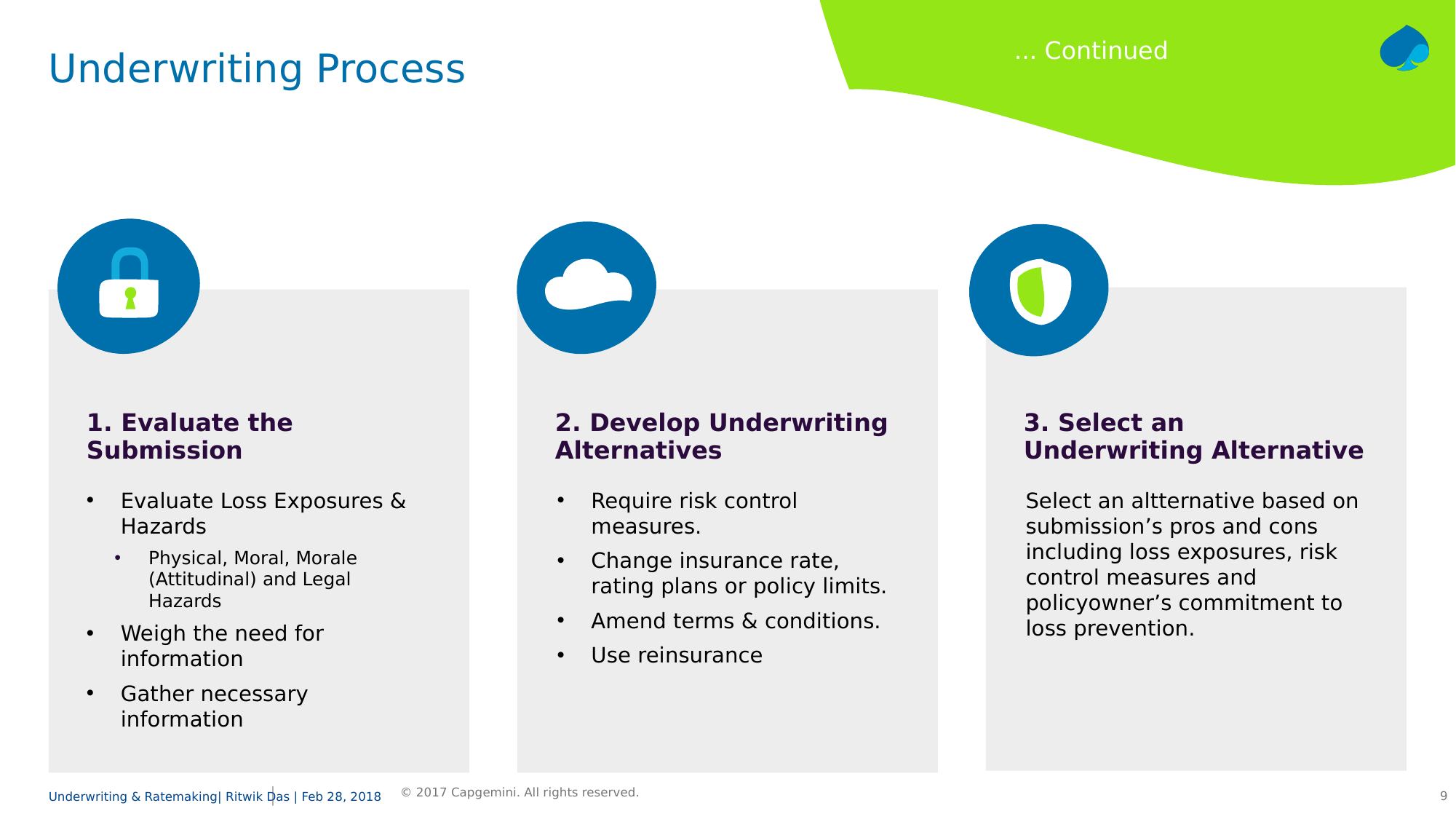

... Continued
# Underwriting Process

1. Evaluate the Submission
2. Develop Underwriting Alternatives
3. Select an Underwriting Alternative
Evaluate Loss Exposures & Hazards
Physical, Moral, Morale (Attitudinal) and Legal Hazards
Weigh the need for information
Gather necessary information
Require risk control measures.
Change insurance rate, rating plans or policy limits.
Amend terms & conditions.
Use reinsurance
Select an altternative based on submission’s pros and cons including loss exposures, risk control measures and policyowner’s commitment to loss prevention.